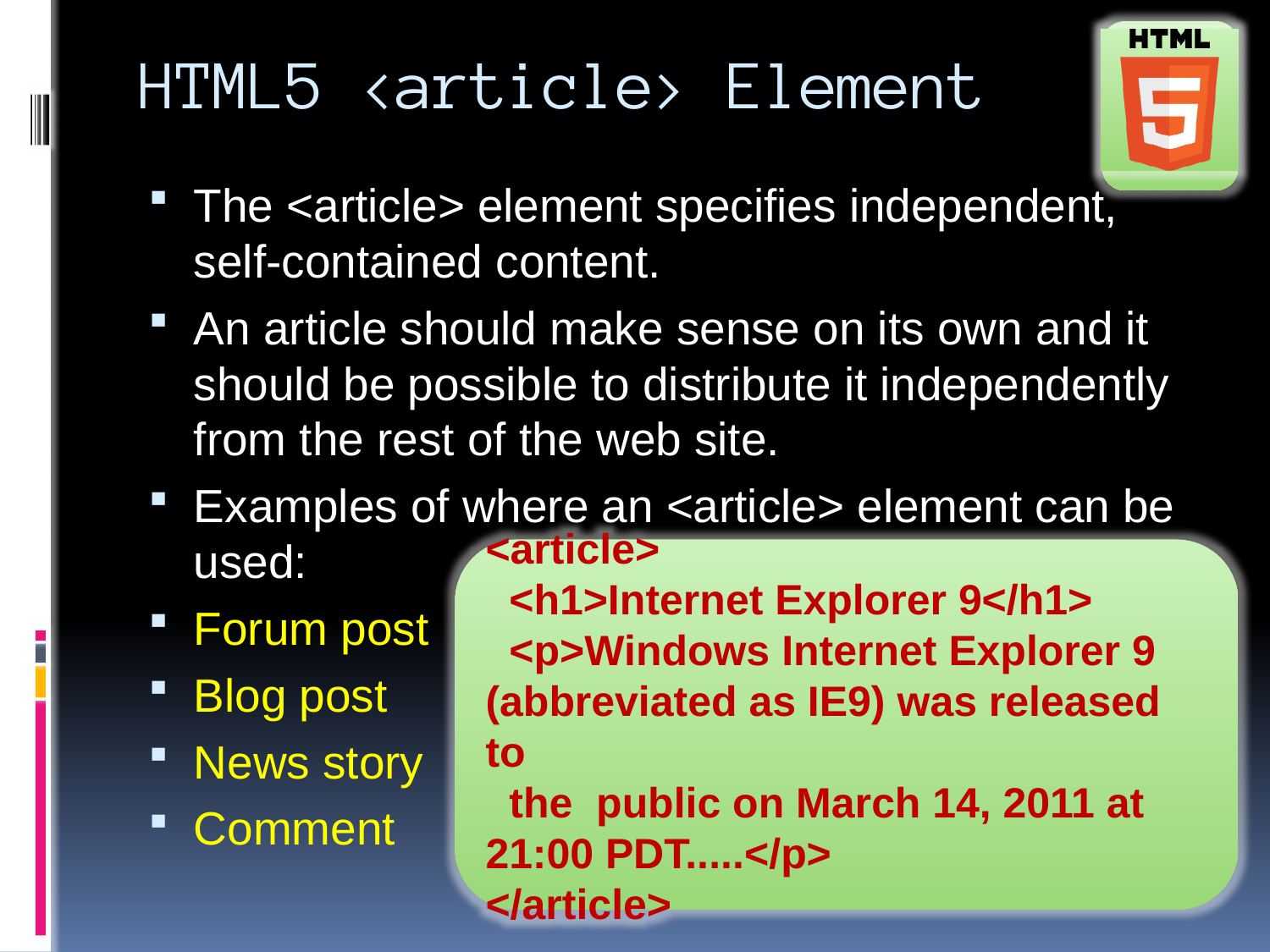

# HTML5 <article> Element
The <article> element specifies independent, self-contained content.
An article should make sense on its own and it should be possible to distribute it independently from the rest of the web site.
Examples of where an <article> element can be used:
Forum post
Blog post
News story
Comment

<article>
  <h1>Internet Explorer 9</h1>
  <p>Windows Internet Explorer 9 (abbreviated as IE9) was released to
  the  public on March 14, 2011 at 21:00 PDT.....</p>
</article>